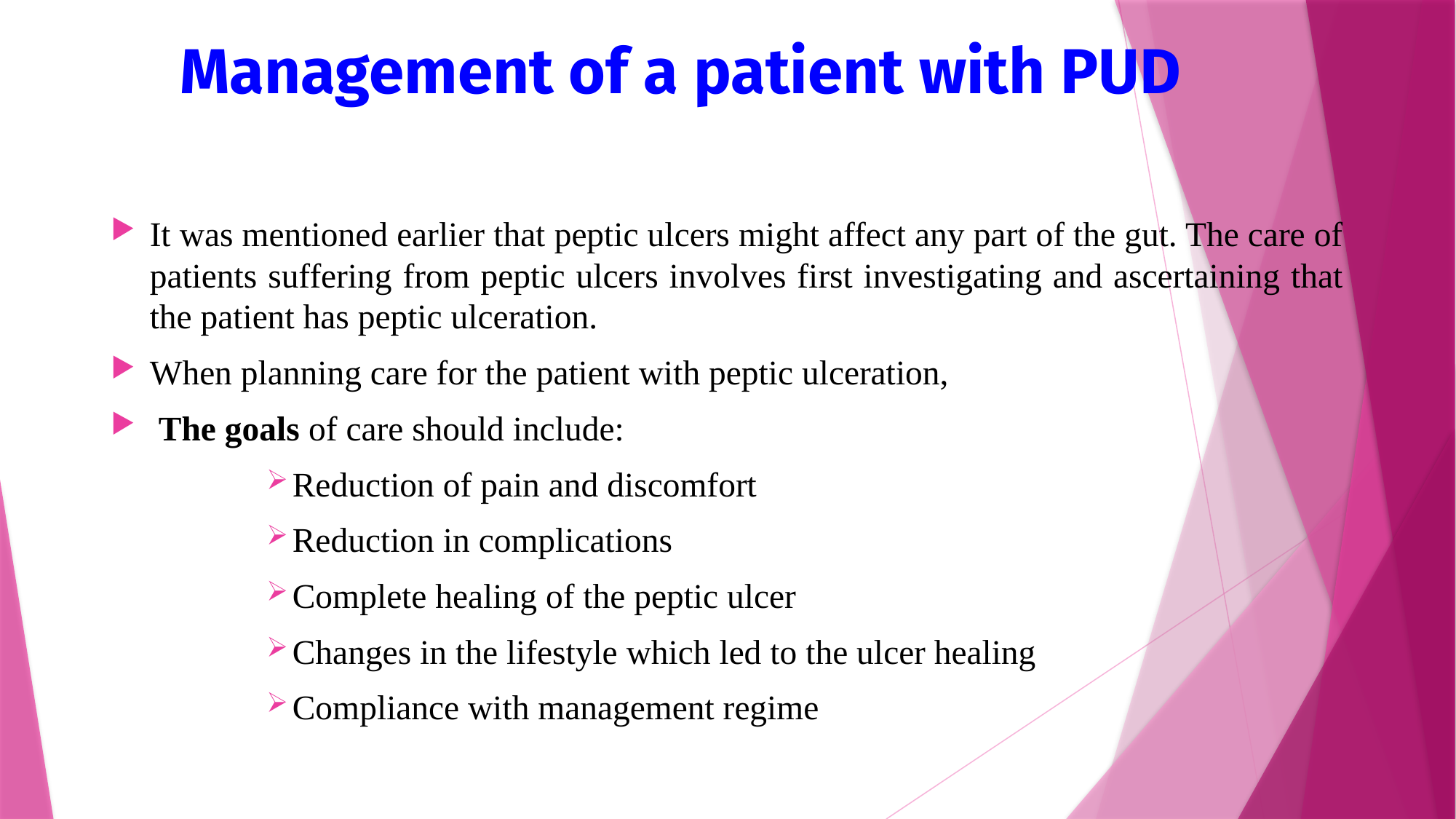

Management of a patient with PUD

It was mentioned earlier that peptic ulcers might affect any part of the gut. The care of patients suffering from peptic ulcers involves first investigating and ascertaining that the patient has peptic ulceration.
When planning care for the patient with peptic ulceration,
 The goals of care should include:
Reduction of pain and discomfort
Reduction in complications
Complete healing of the peptic ulcer
Changes in the lifestyle which led to the ulcer healing
Compliance with management regime